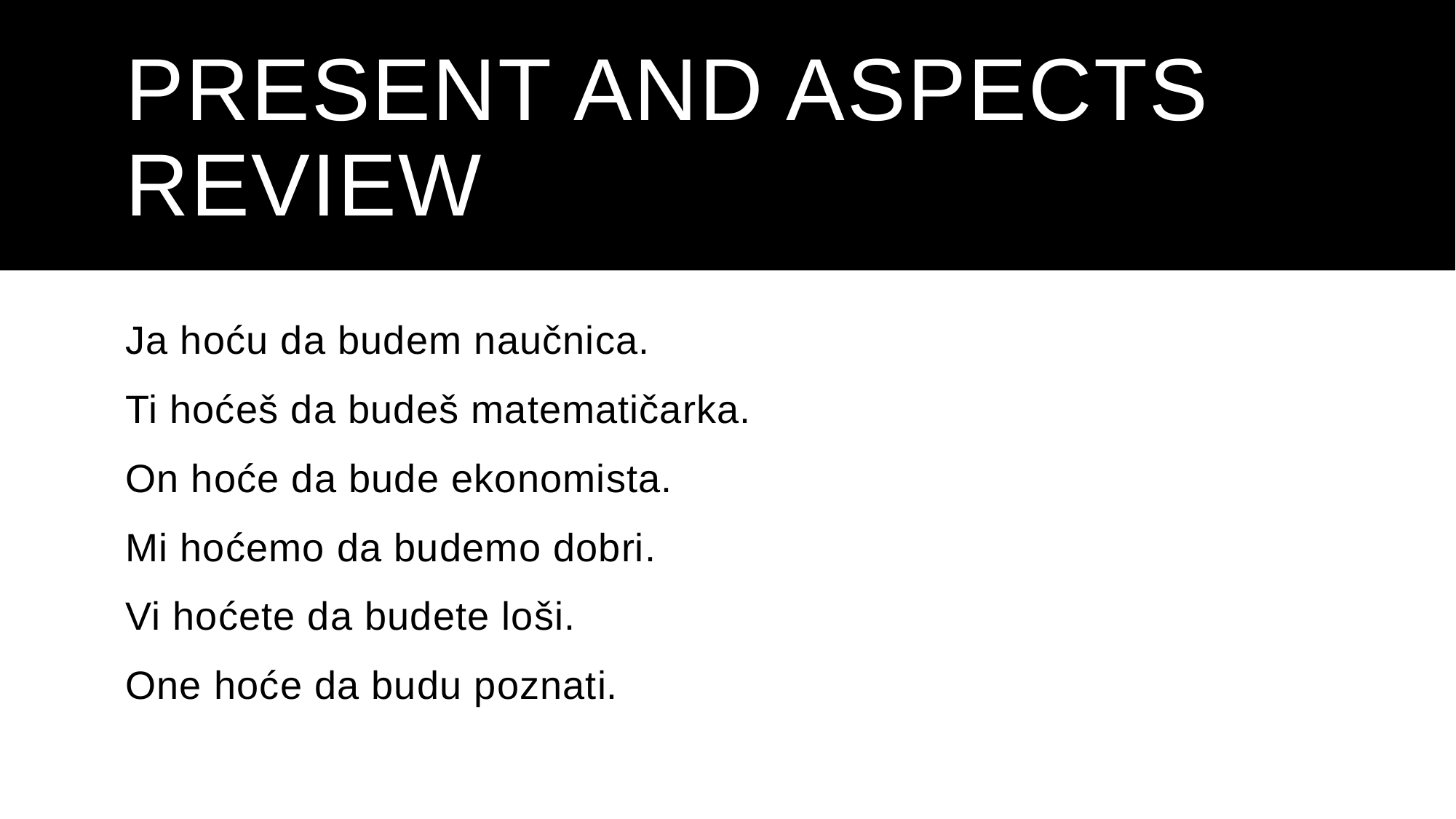

# Present and aspects review
Ja hoću da budem naučnica.
Ti hoćeš da budeš matematičarka.
On hoće da bude ekonomista.
Mi hoćemo da budemo dobri.
Vi hoćete da budete loši.
One hoće da budu poznati.